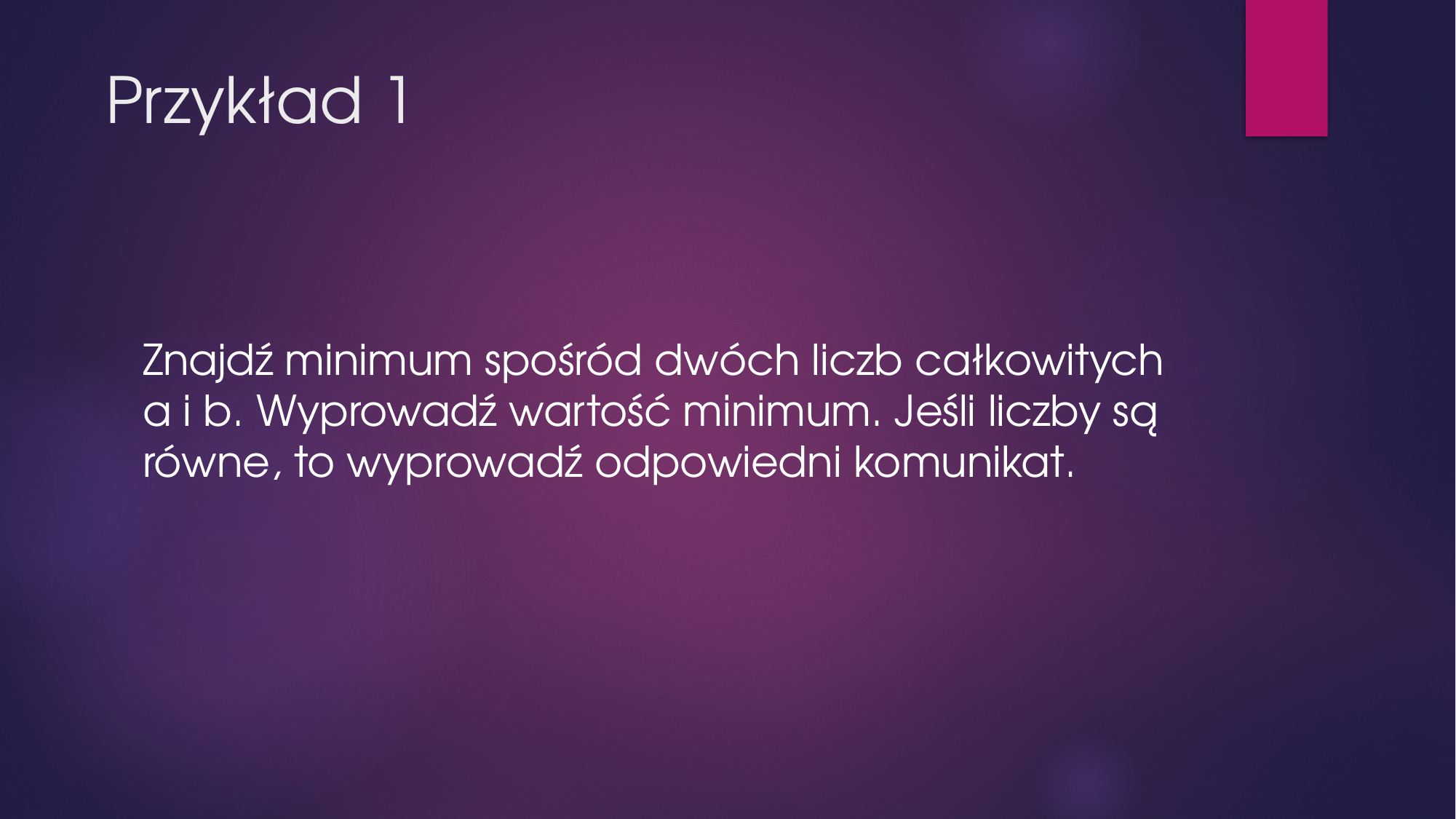

# Przykład 1
Znajdź minimum spośród dwóch liczb całkowitych a i b. Wyprowadź wartość minimum. Jeśli liczby są równe, to wyprowadź odpowiedni komunikat.